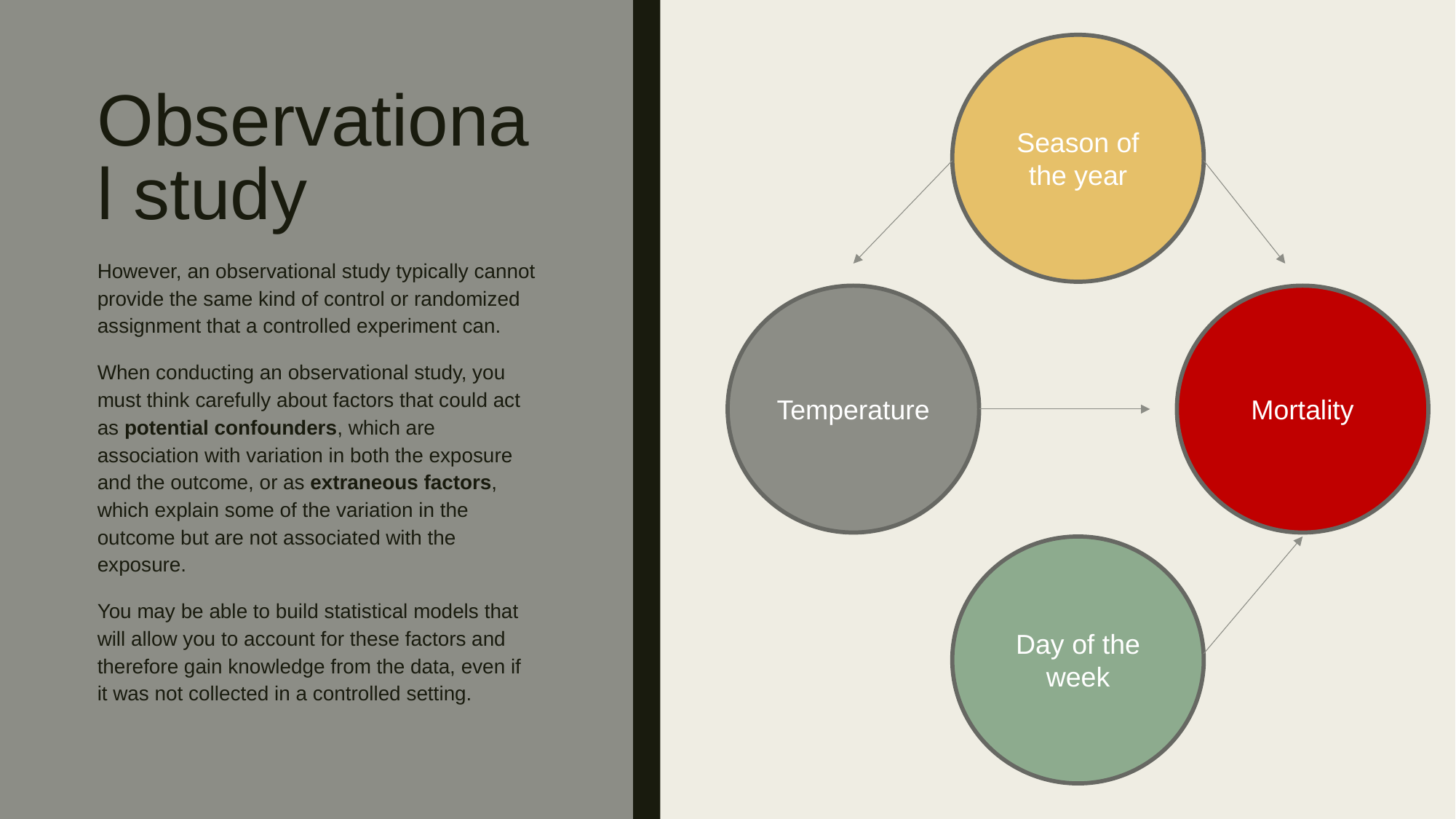

Season of the year
# Observational study
However, an observational study typically cannot provide the same kind of control or randomized assignment that a controlled experiment can.
When conducting an observational study, you must think carefully about factors that could act as potential confounders, which are association with variation in both the exposure and the outcome, or as extraneous factors, which explain some of the variation in the outcome but are not associated with the exposure.
You may be able to build statistical models that will allow you to account for these factors and therefore gain knowledge from the data, even if it was not collected in a controlled setting.
Temperature
Mortality
Day of the week